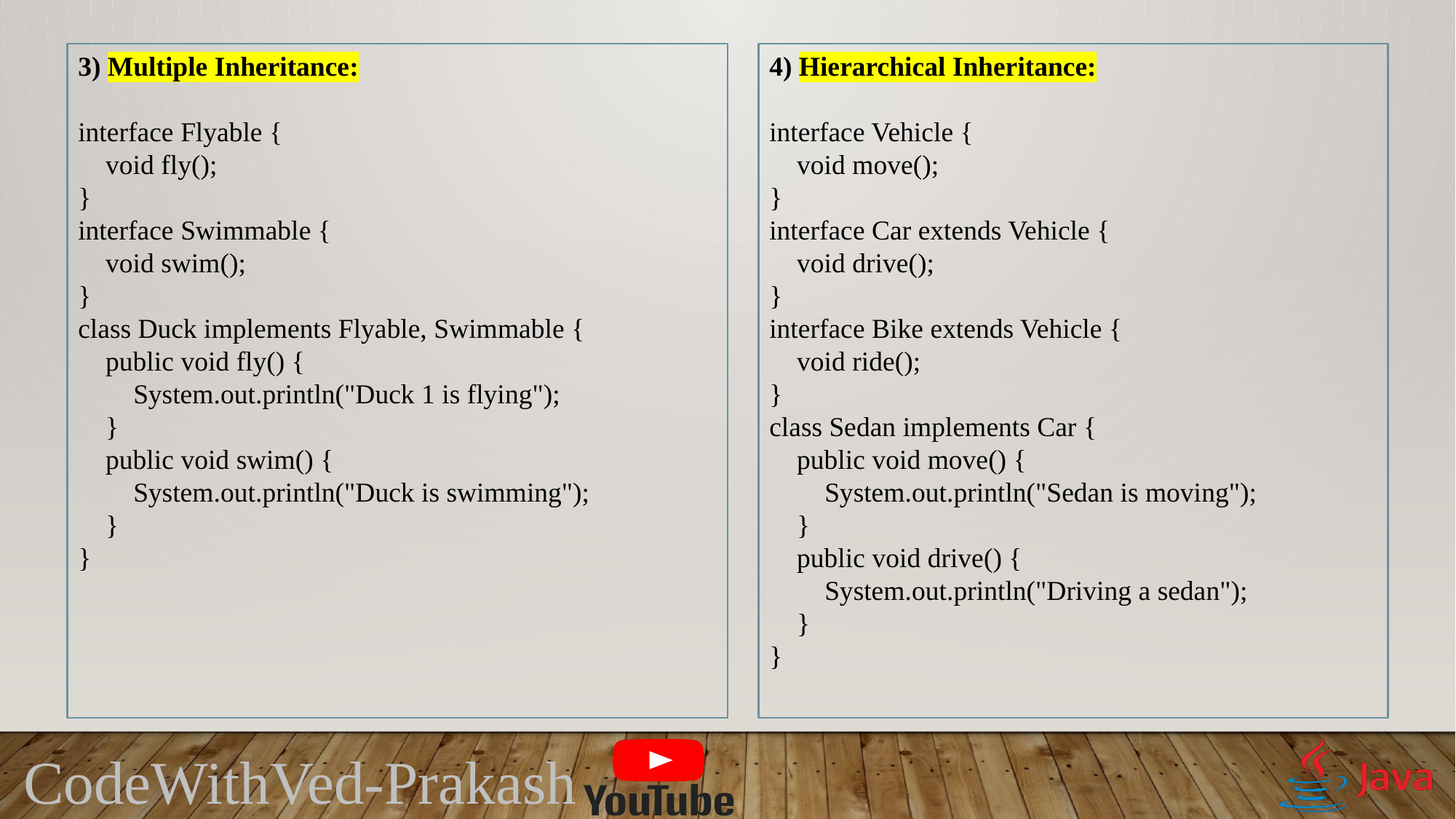

3) Multiple Inheritance:

interface Flyable {
    void fly();
}
interface Swimmable {
    void swim();
}
class Duck implements Flyable, Swimmable {
    public void fly() {
        System.out.println("Duck 1 is flying");
    }
    public void swim() {
        System.out.println("Duck is swimming");
    }
}

4) Hierarchical Inheritance:

interface Vehicle {
    void move();
}
interface Car extends Vehicle {
    void drive();
}
interface Bike extends Vehicle {
    void ride();
}
class Sedan implements Car {
    public void move() {
        System.out.println("Sedan is moving");
    }
    public void drive() {
        System.out.println("Driving a sedan");
    }
}